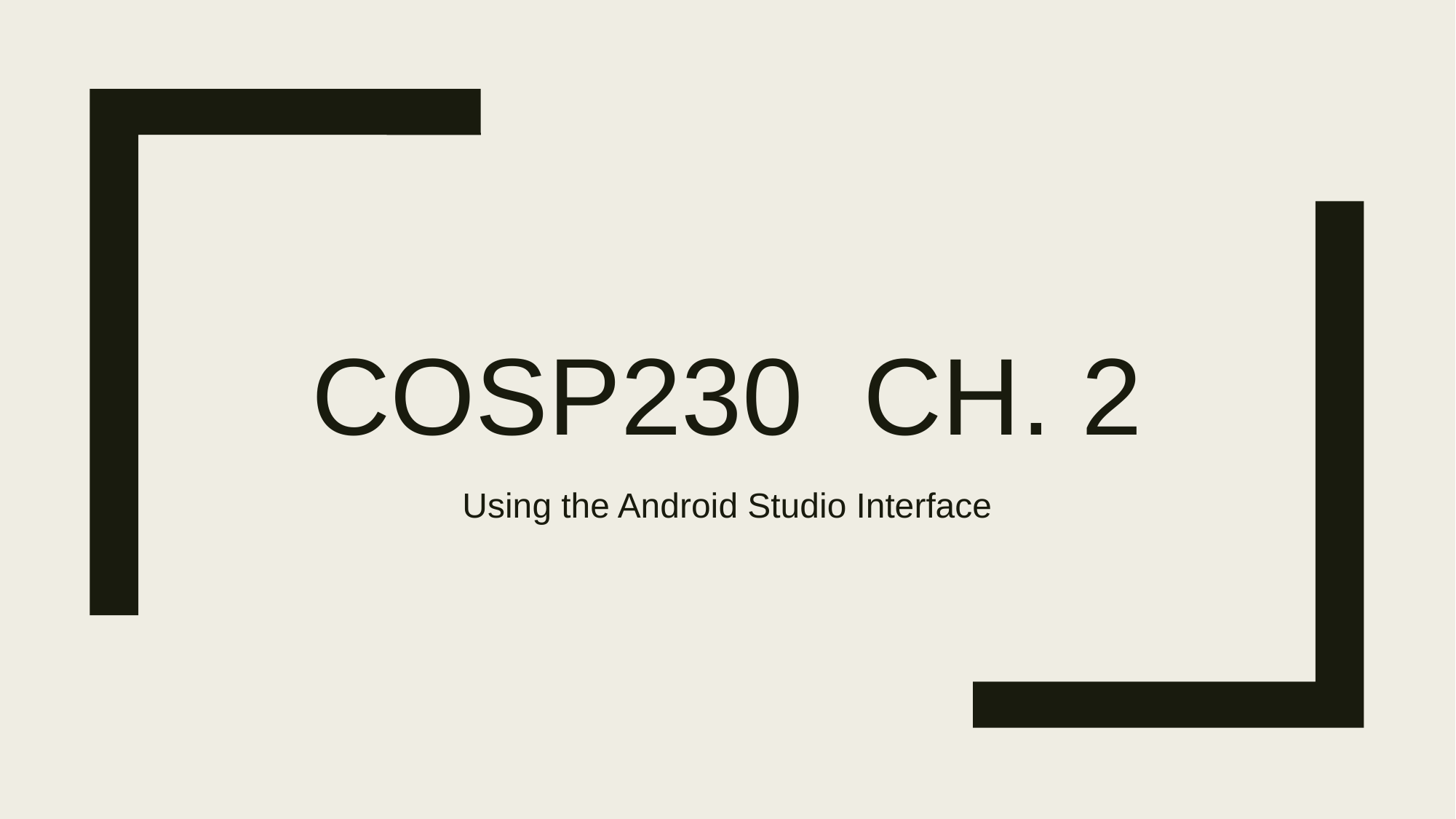

# COSP230  Ch. 2
Using the Android Studio Interface